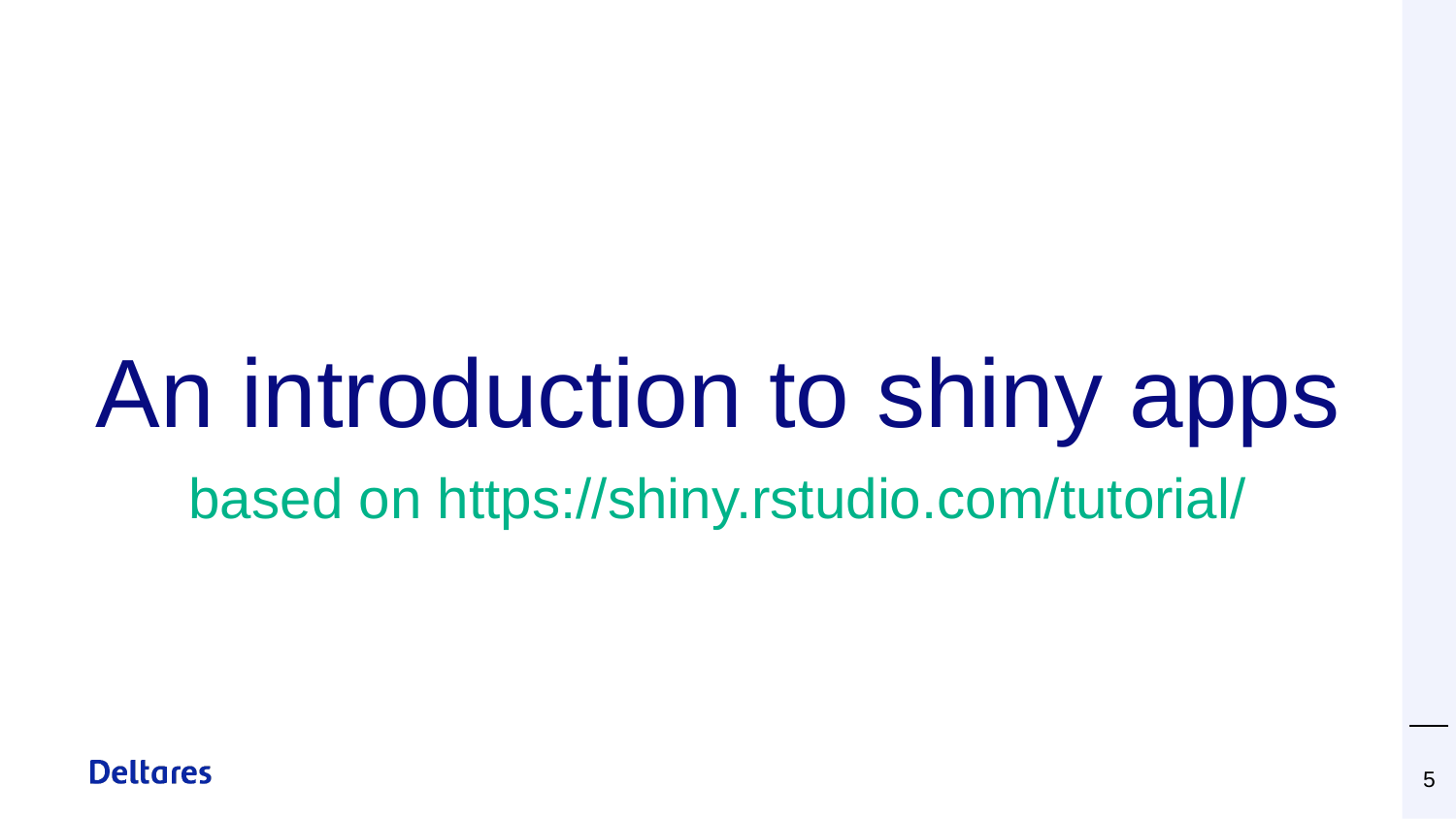

# An introduction to shiny apps
based on https://shiny.rstudio.com/tutorial/

5